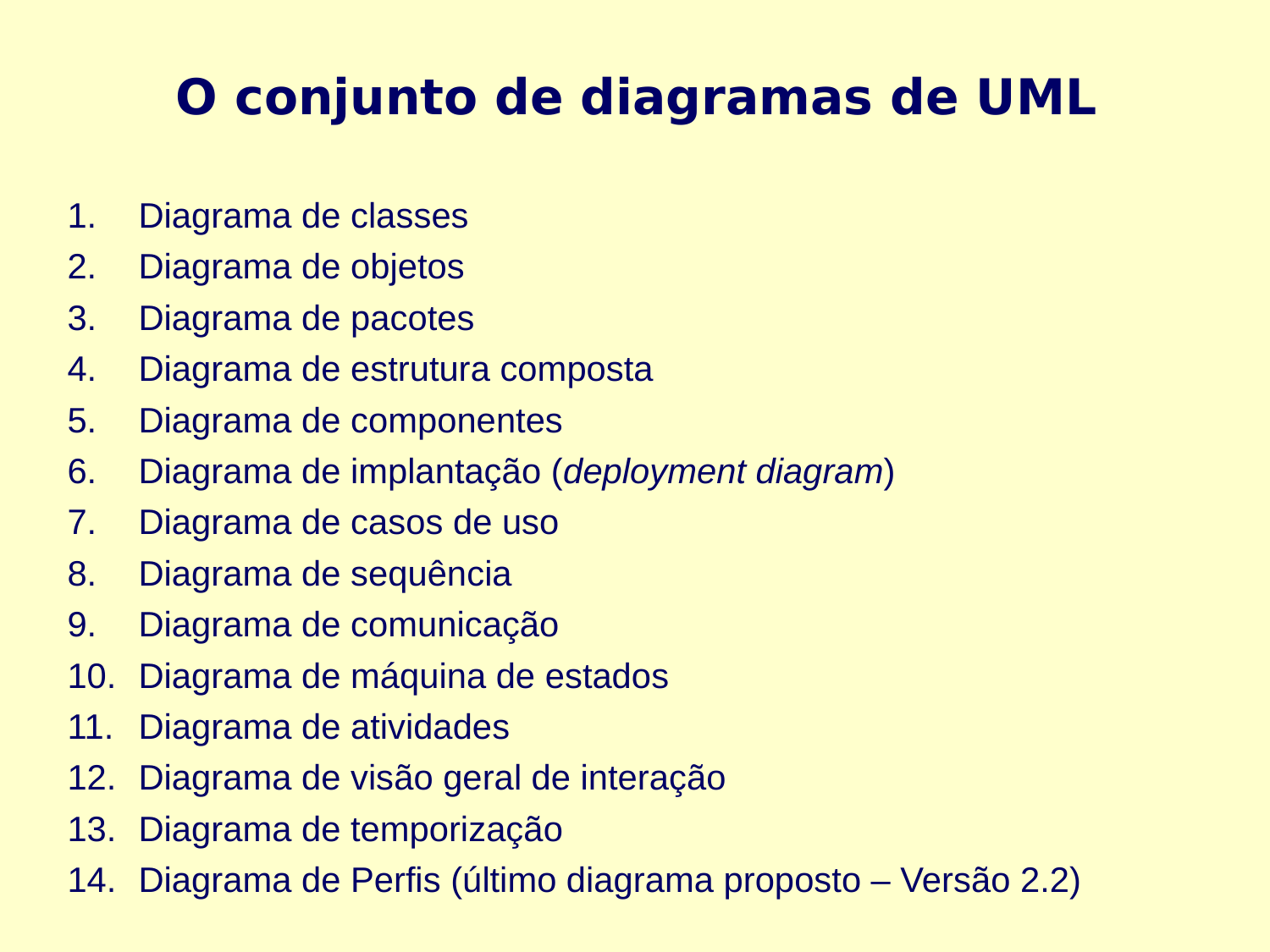

O conjunto de diagramas de UML
Diagrama de classes
Diagrama de objetos
Diagrama de pacotes
Diagrama de estrutura composta
Diagrama de componentes
Diagrama de implantação (deployment diagram)
Diagrama de casos de uso
Diagrama de sequência
Diagrama de comunicação
Diagrama de máquina de estados
Diagrama de atividades
Diagrama de visão geral de interação
Diagrama de temporização
Diagrama de Perfis (último diagrama proposto – Versão 2.2)